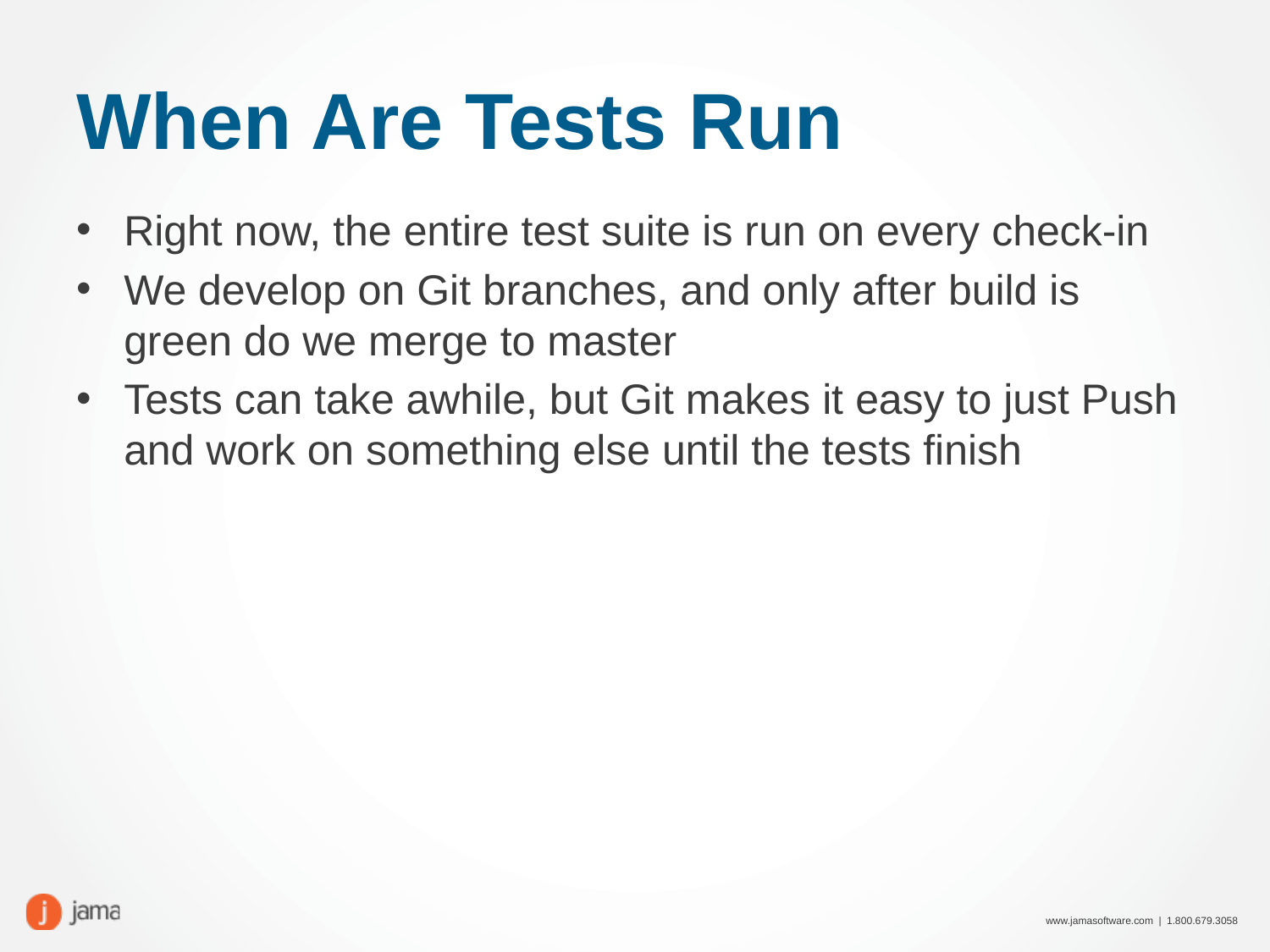

# When Are Tests Run
Right now, the entire test suite is run on every check-in
We develop on Git branches, and only after build is green do we merge to master
Tests can take awhile, but Git makes it easy to just Push and work on something else until the tests finish